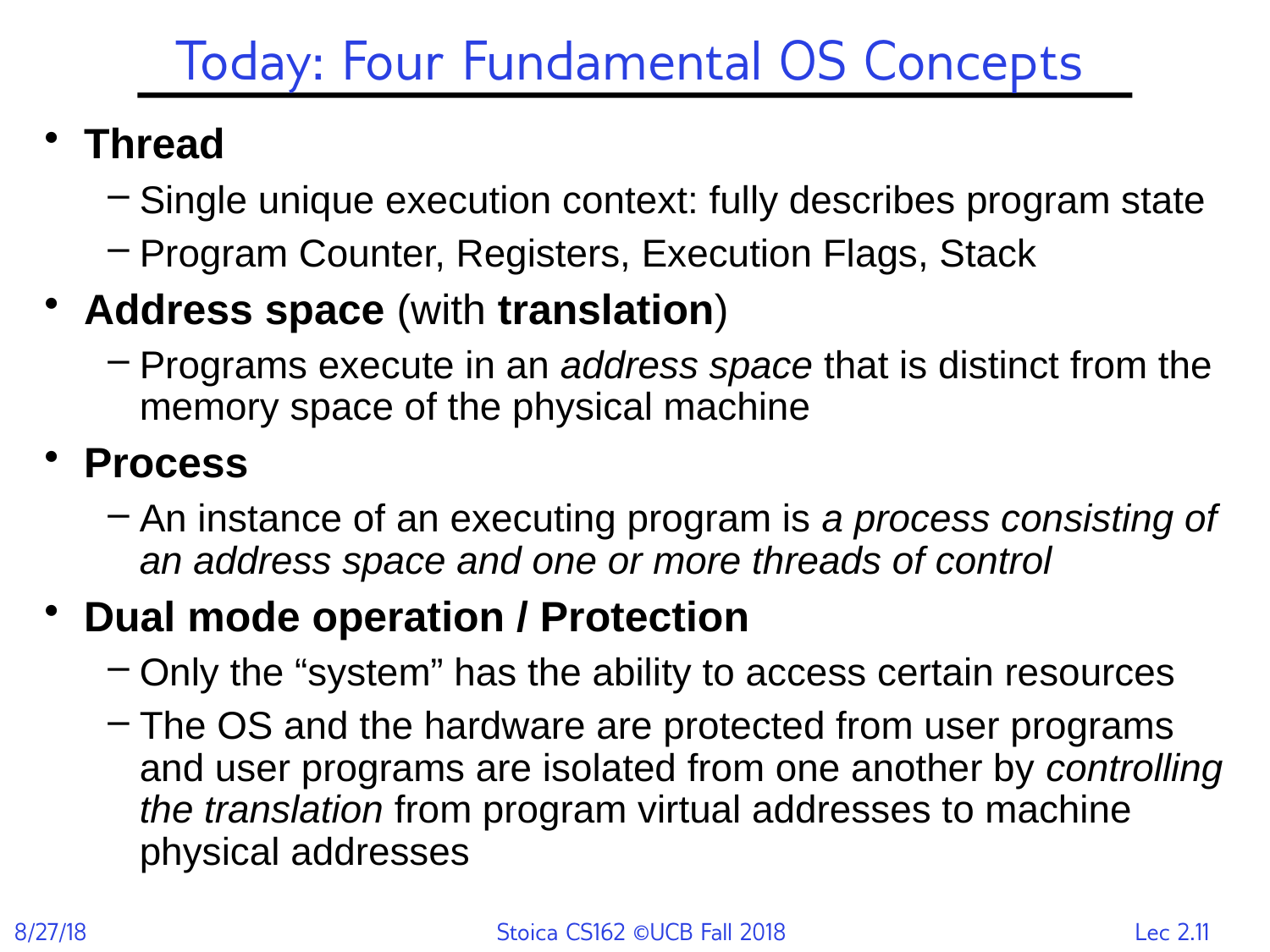

# Today: Four Fundamental OS Concepts
Thread
Single unique execution context: fully describes program state
Program Counter, Registers, Execution Flags, Stack
Address space (with translation)
Programs execute in an address space that is distinct from the memory space of the physical machine
Process
An instance of an executing program is a process consisting of an address space and one or more threads of control
Dual mode operation / Protection
Only the “system” has the ability to access certain resources
The OS and the hardware are protected from user programs and user programs are isolated from one another by controlling the translation from program virtual addresses to machine physical addresses